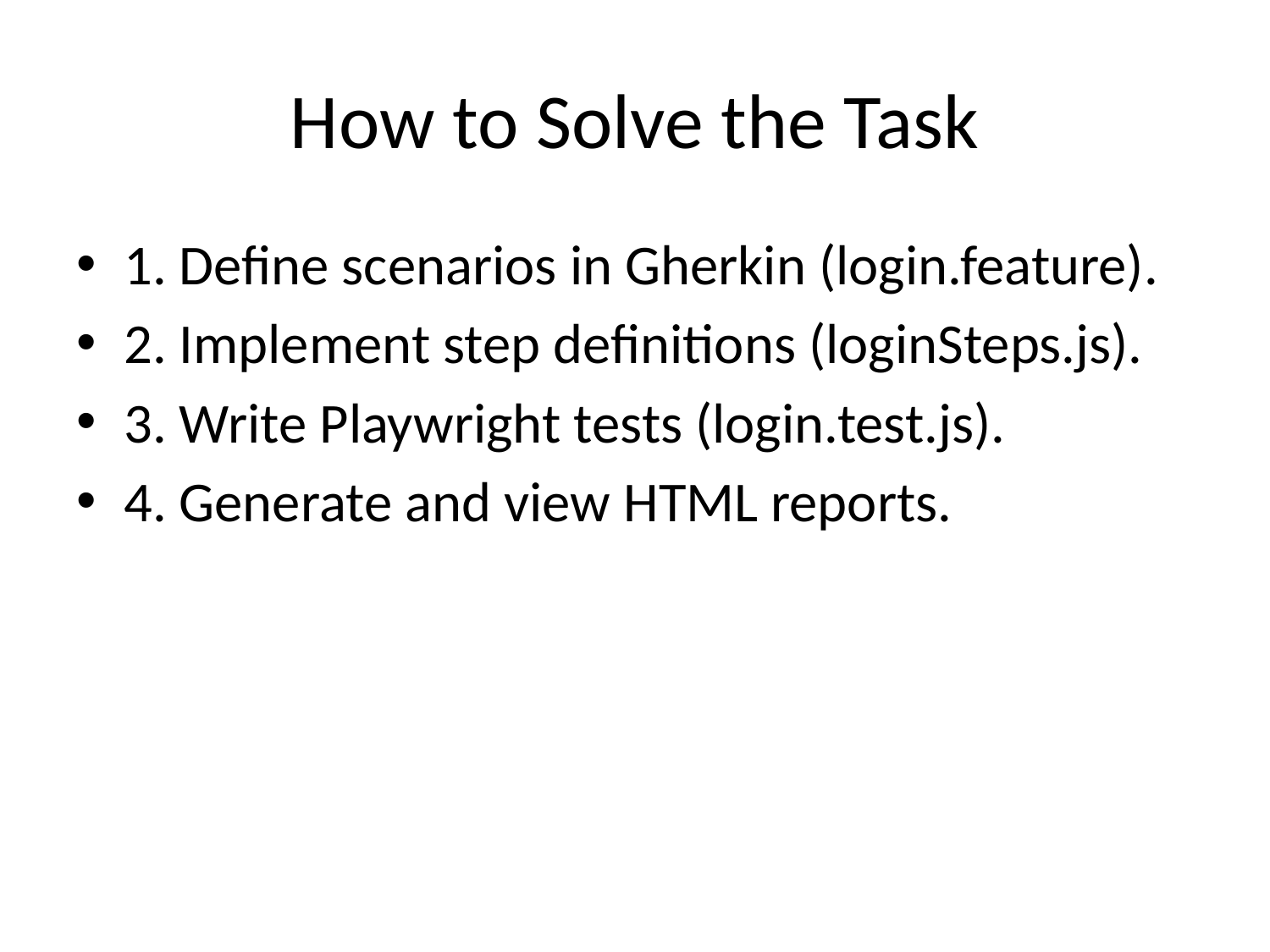

# How to Solve the Task
1. Define scenarios in Gherkin (login.feature).
2. Implement step definitions (loginSteps.js).
3. Write Playwright tests (login.test.js).
4. Generate and view HTML reports.